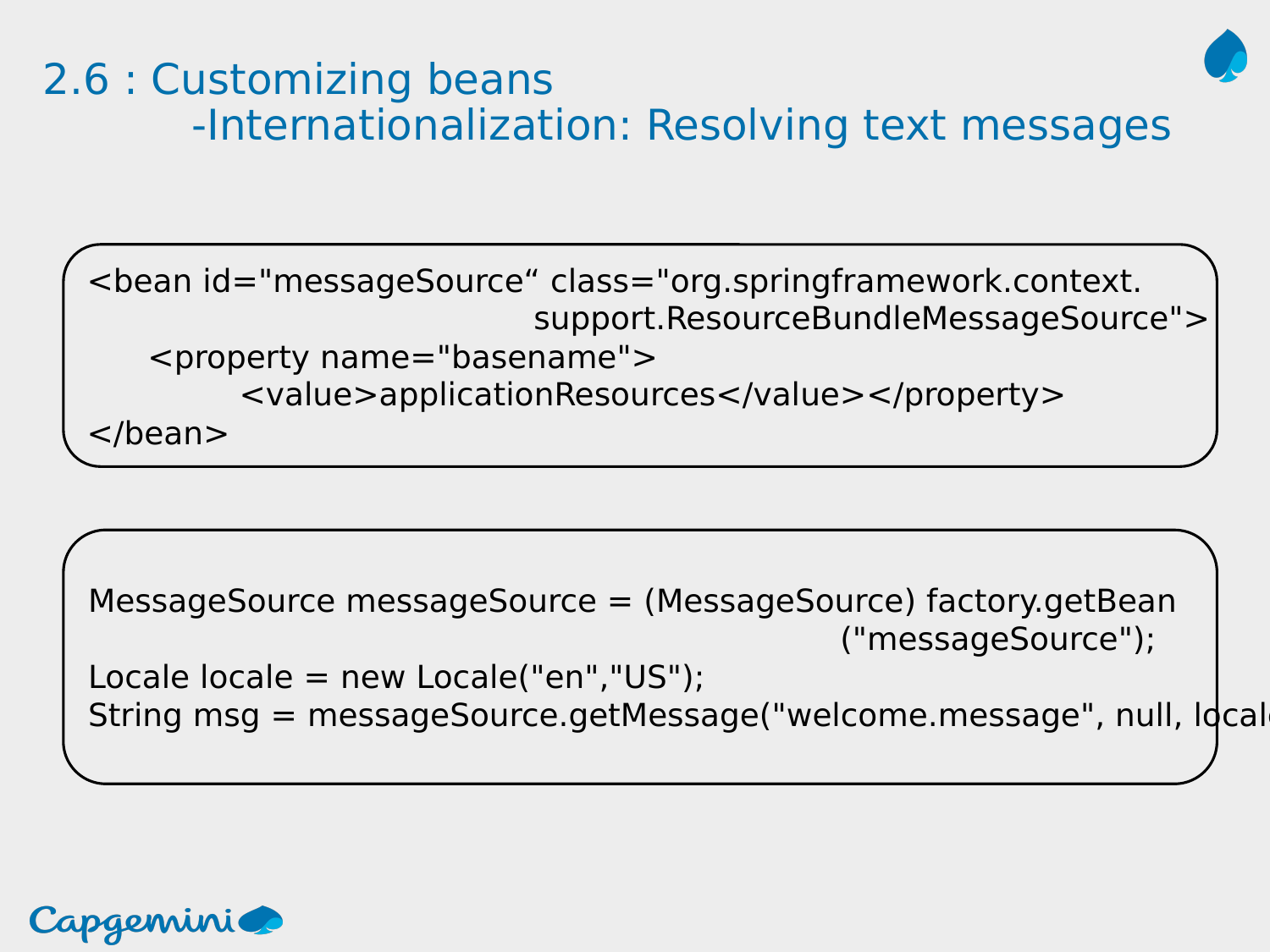

# 2.6 : Customizing beans -Internationalization: Resolving text messages
<bean id="messageSource“ class="org.springframework.context.
                                            support.ResourceBundleMessageSource">
      <property name="basename">
               <value>applicationResources</value></property>
</bean>
MessageSource messageSource = (MessageSource) factory.getBean
                                                                          ("messageSource");
Locale locale = new Locale("en","US");
String msg = messageSource.getMessage("welcome.message", null, locale);